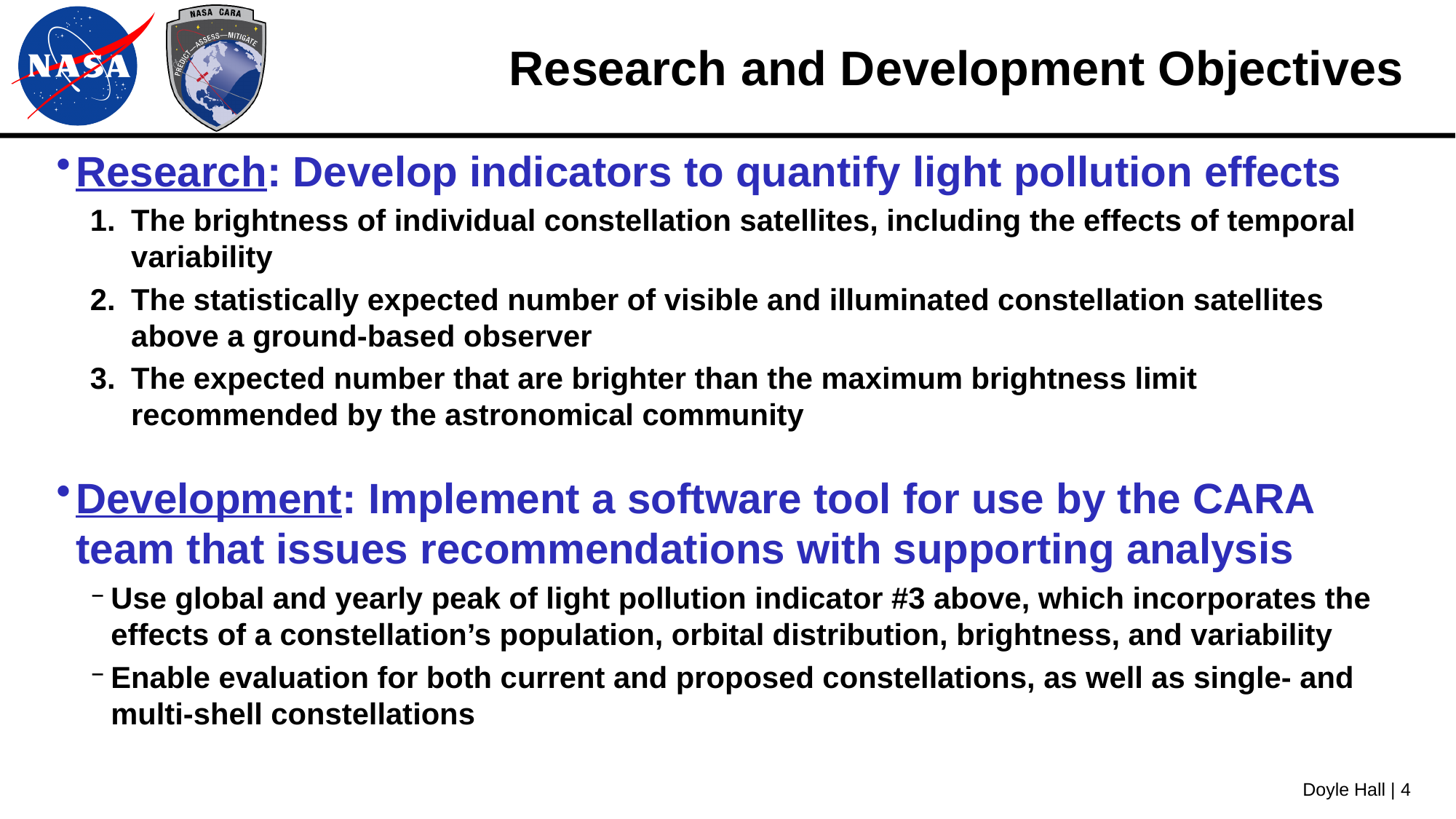

# Research and Development Objectives
Research: Develop indicators to quantify light pollution effects
The brightness of individual constellation satellites, including the effects of temporal variability
The statistically expected number of visible and illuminated constellation satellites above a ground-based observer
The expected number that are brighter than the maximum brightness limit recommended by the astronomical community

Development: Implement a software tool for use by the CARA team that issues recommendations with supporting analysis
Use global and yearly peak of light pollution indicator #3 above, which incorporates the effects of a constellation’s population, orbital distribution, brightness, and variability
Enable evaluation for both current and proposed constellations, as well as single- and multi-shell constellations